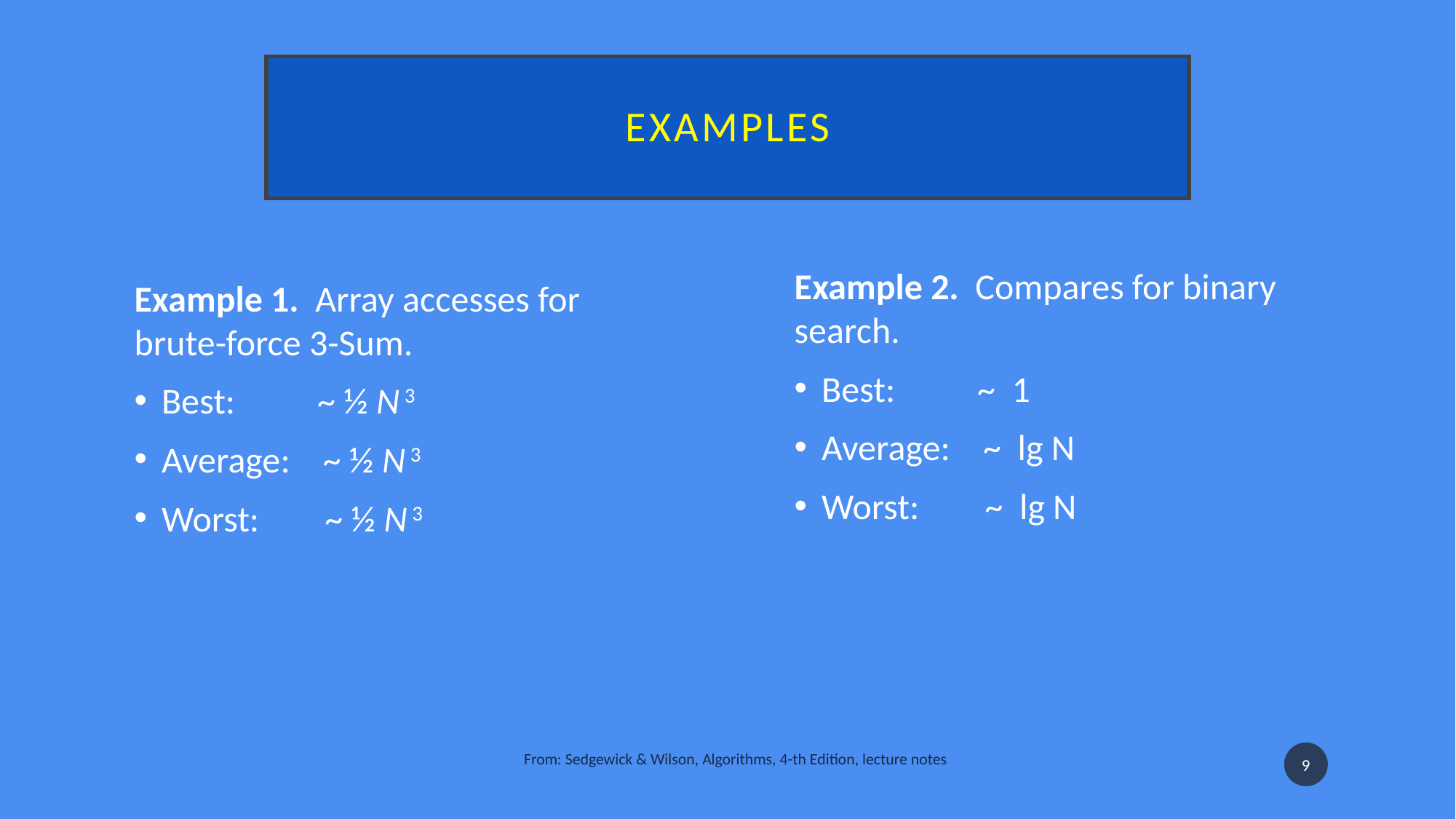

# Examples
Example 2.  Compares for binary search.
Best:          ~  1
Average:    ~  lg N
Worst:        ~  lg N
Example 1.  Array accesses for brute-force 3-Sum.
Best:          ~ ½ N 3
Average:    ~ ½ N 3
Worst:        ~ ½ N 3

From: Sedgewick & Wilson, Algorithms, 4-th Edition, lecture notes
9